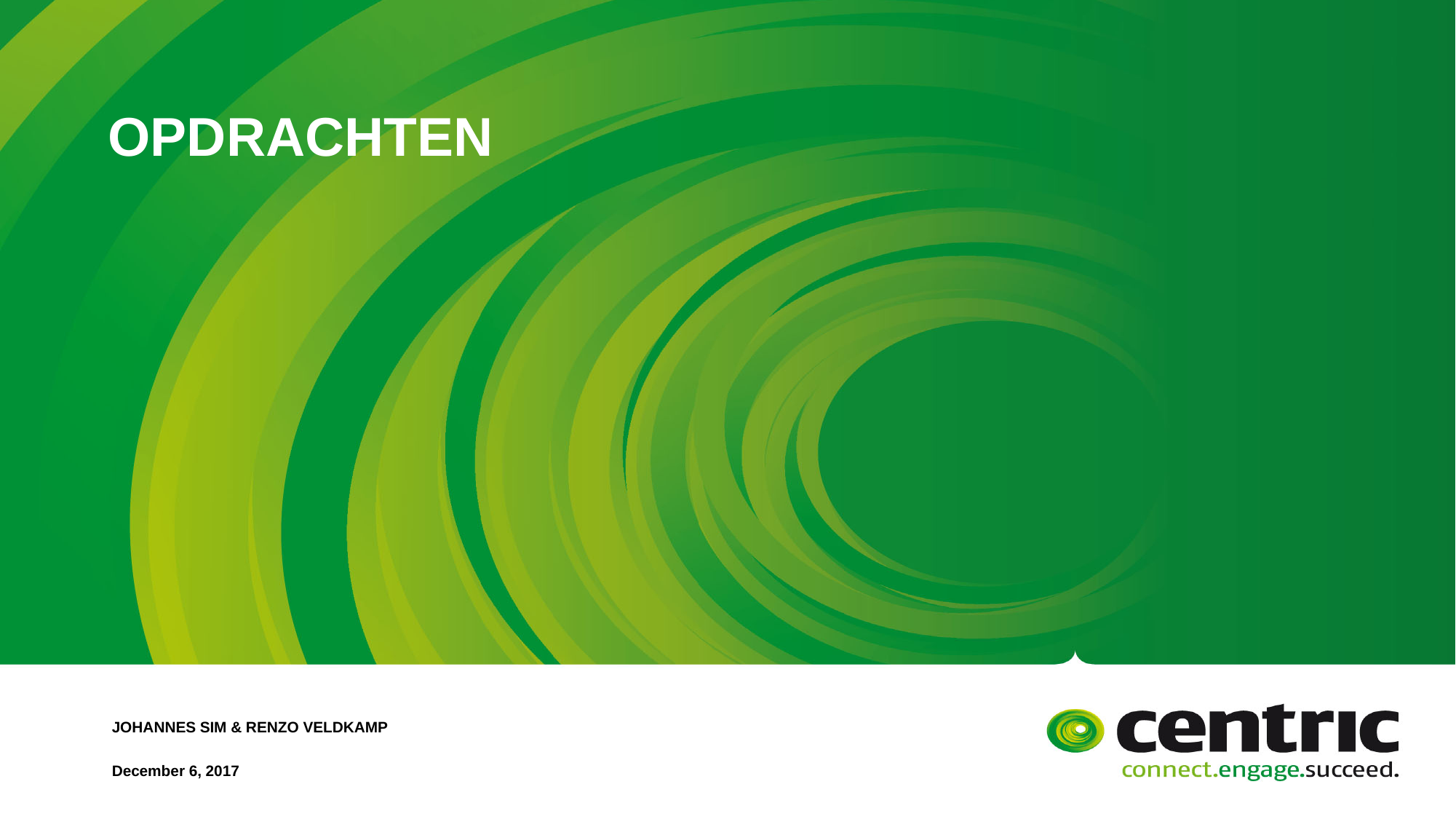

# Opdrachten
Johannes Sim & Renzo Veldkamp
December 6, 2017